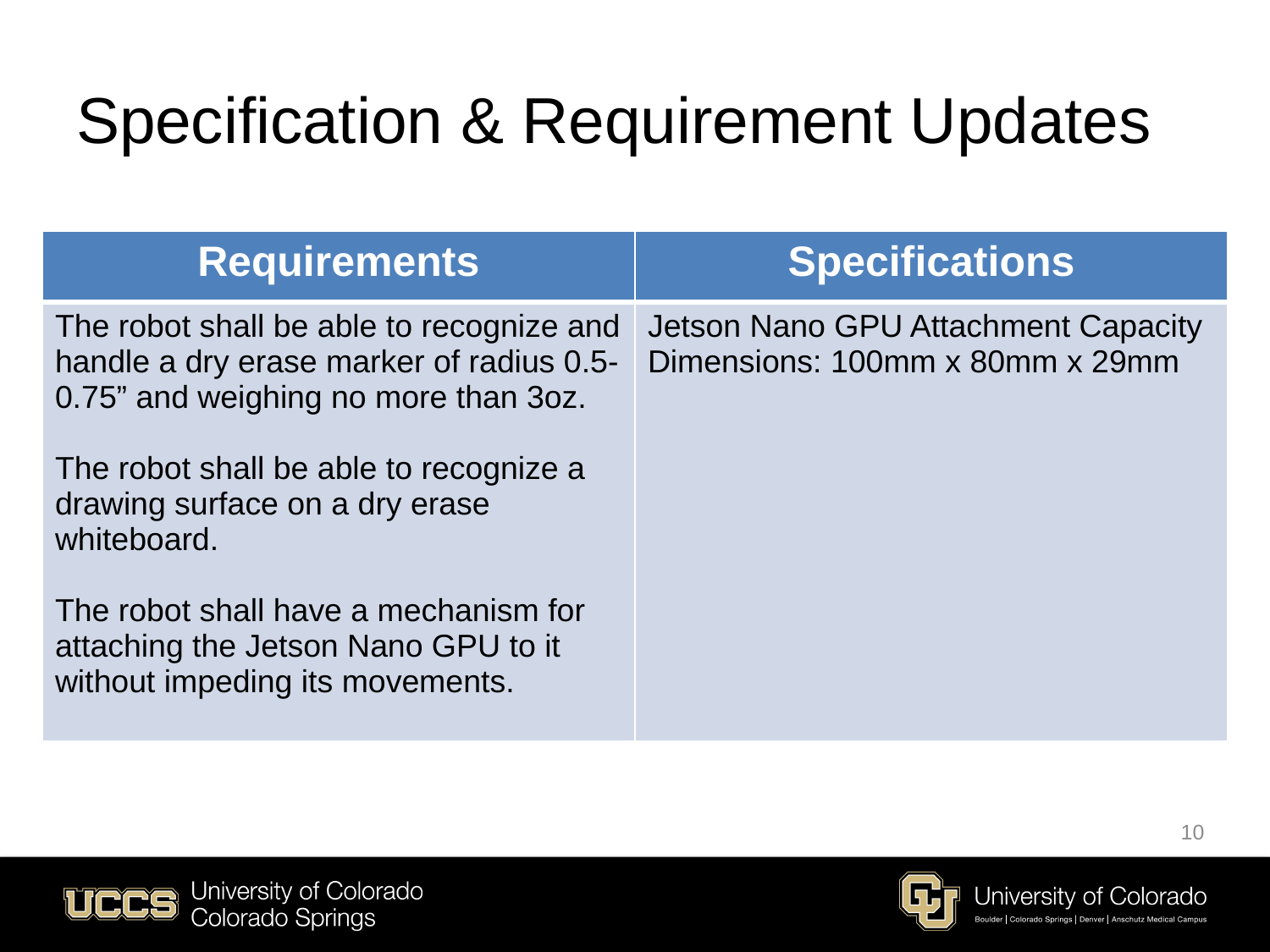

# Specification & Requirement Updates
| Requirements | Specifications |
| --- | --- |
| The robot shall be able to recognize and handle a dry erase marker of radius 0.5-0.75” and weighing no more than 3oz. The robot shall be able to recognize a drawing surface on a dry erase whiteboard. The robot shall have a mechanism for attaching the Jetson Nano GPU to it without impeding its movements. | Jetson Nano GPU Attachment Capacity Dimensions: 100mm x 80mm x 29mm |
10